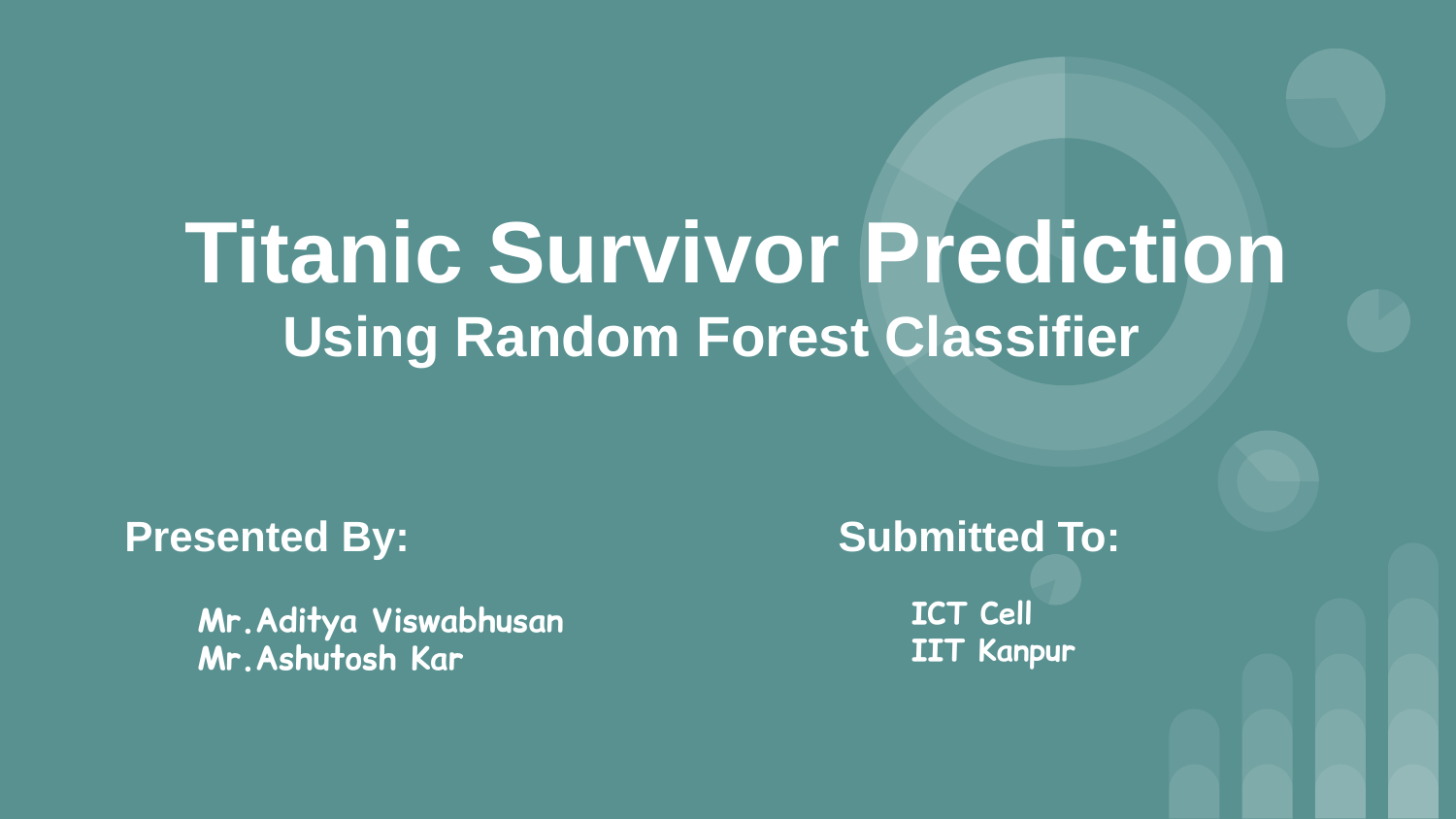

# Titanic Survivor Prediction
Using Random Forest Classifier
Submitted To:

ICT Cell
IIT Kanpur
Presented By:

Mr.Aditya Viswabhusan
Mr.Ashutosh Kar